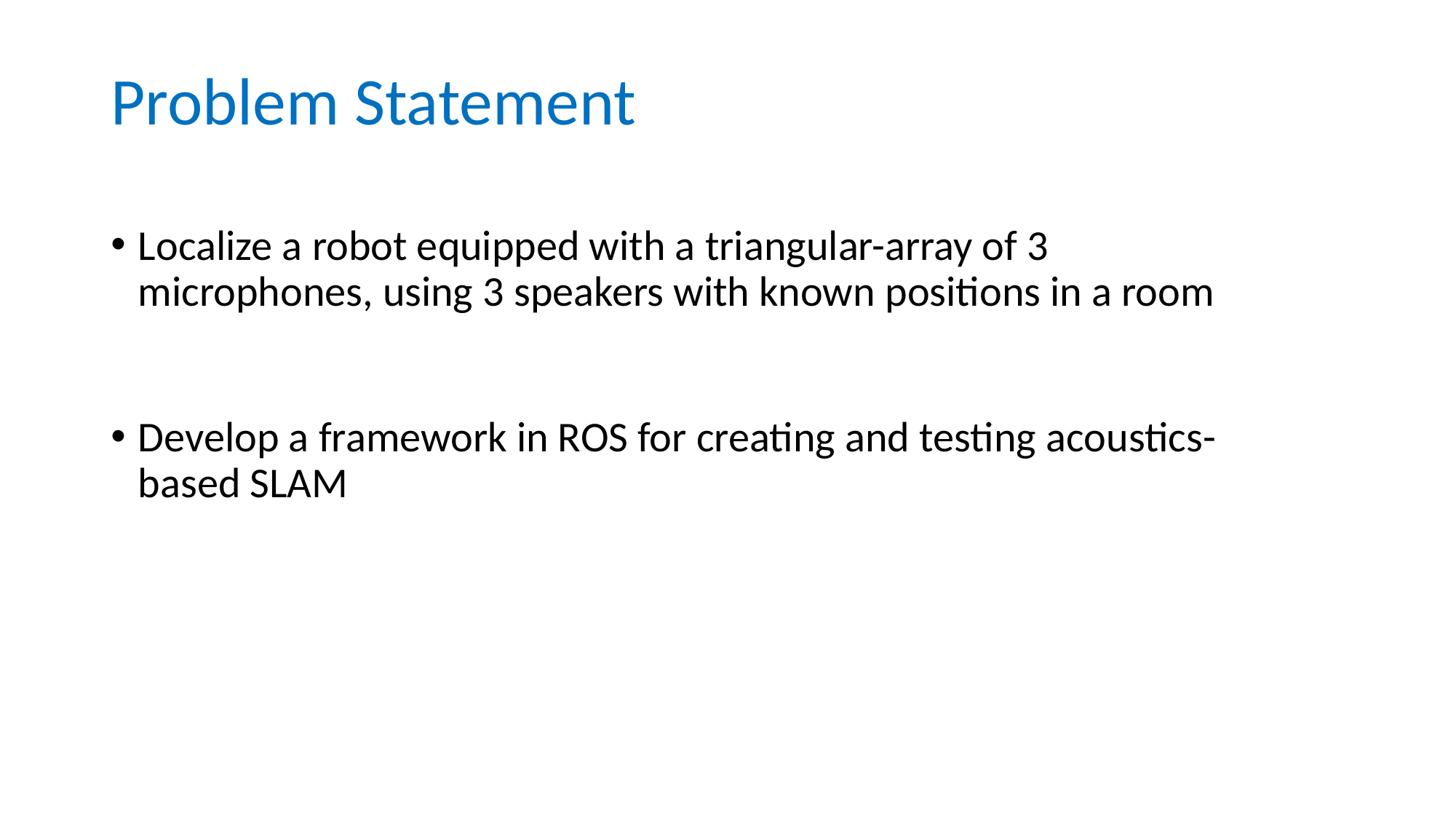

# Problem Statement
Localize a robot equipped with a triangular-array of 3 microphones, using 3 speakers with known positions in a room

Develop a framework in ROS for creating and testing acoustics-based SLAM